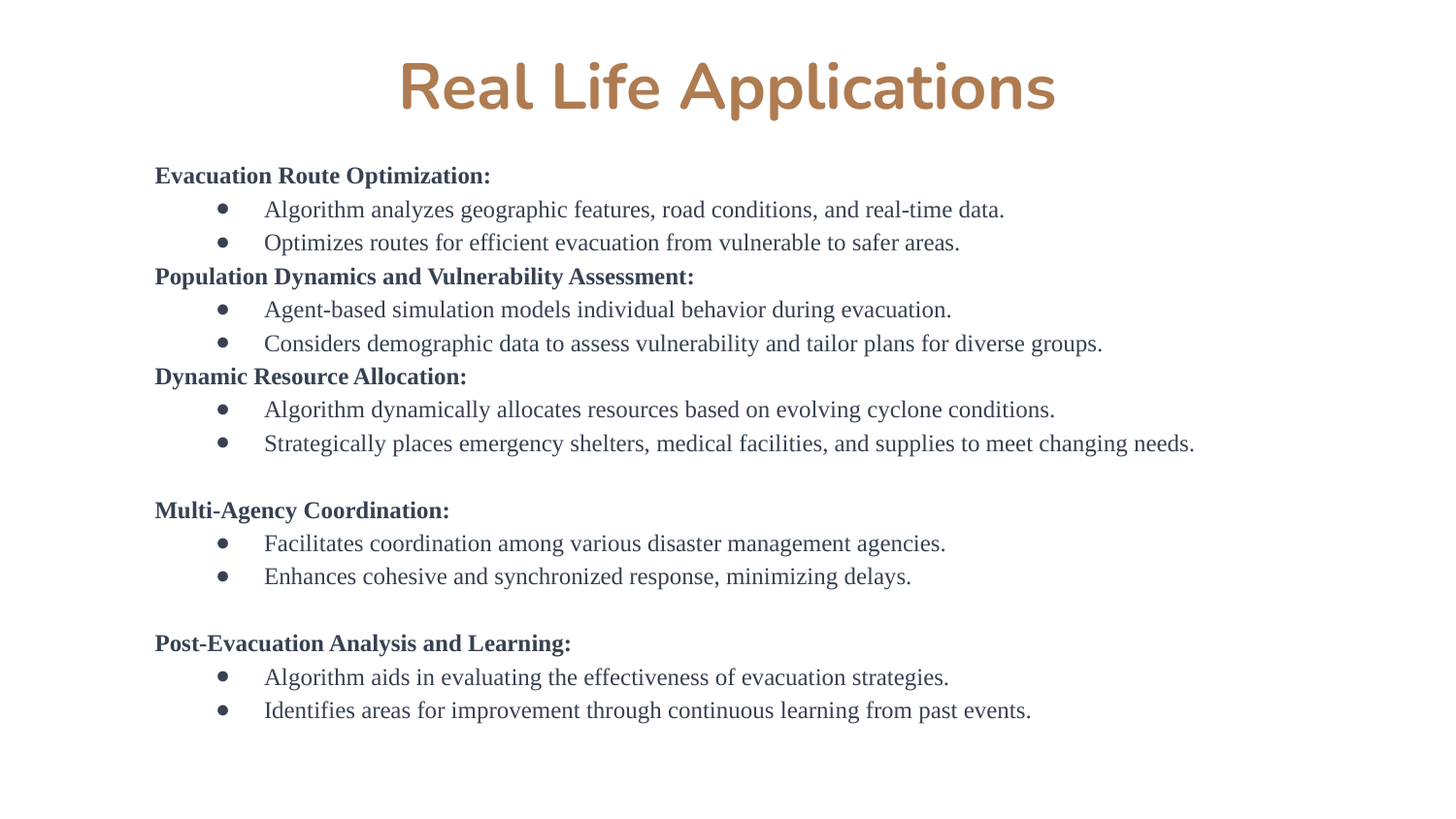

Real Life Applications

Evacuation Route Optimization:
Algorithm analyzes geographic features, road conditions, and real-time data.
Optimizes routes for efficient evacuation from vulnerable to safer areas.
Population Dynamics and Vulnerability Assessment:
Agent-based simulation models individual behavior during evacuation.
Considers demographic data to assess vulnerability and tailor plans for diverse groups.
Dynamic Resource Allocation:
Algorithm dynamically allocates resources based on evolving cyclone conditions.
Strategically places emergency shelters, medical facilities, and supplies to meet changing needs.

Multi-Agency Coordination:
Facilitates coordination among various disaster management agencies.
Enhances cohesive and synchronized response, minimizing delays.

Post-Evacuation Analysis and Learning:
Algorithm aids in evaluating the effectiveness of evacuation strategies.
Identifies areas for improvement through continuous learning from past events.